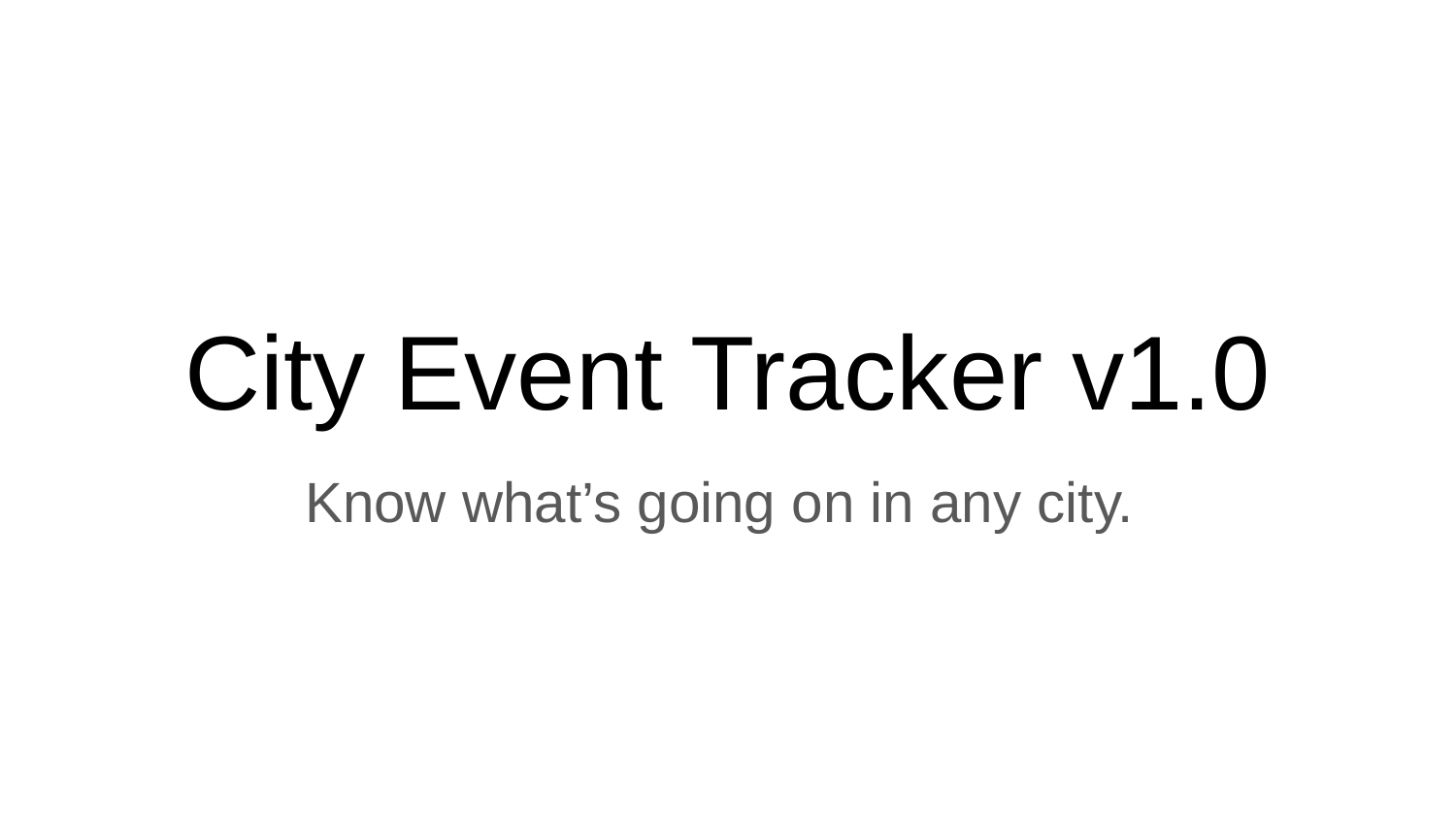

# City Event Tracker v1.0
Know what’s going on in any city.